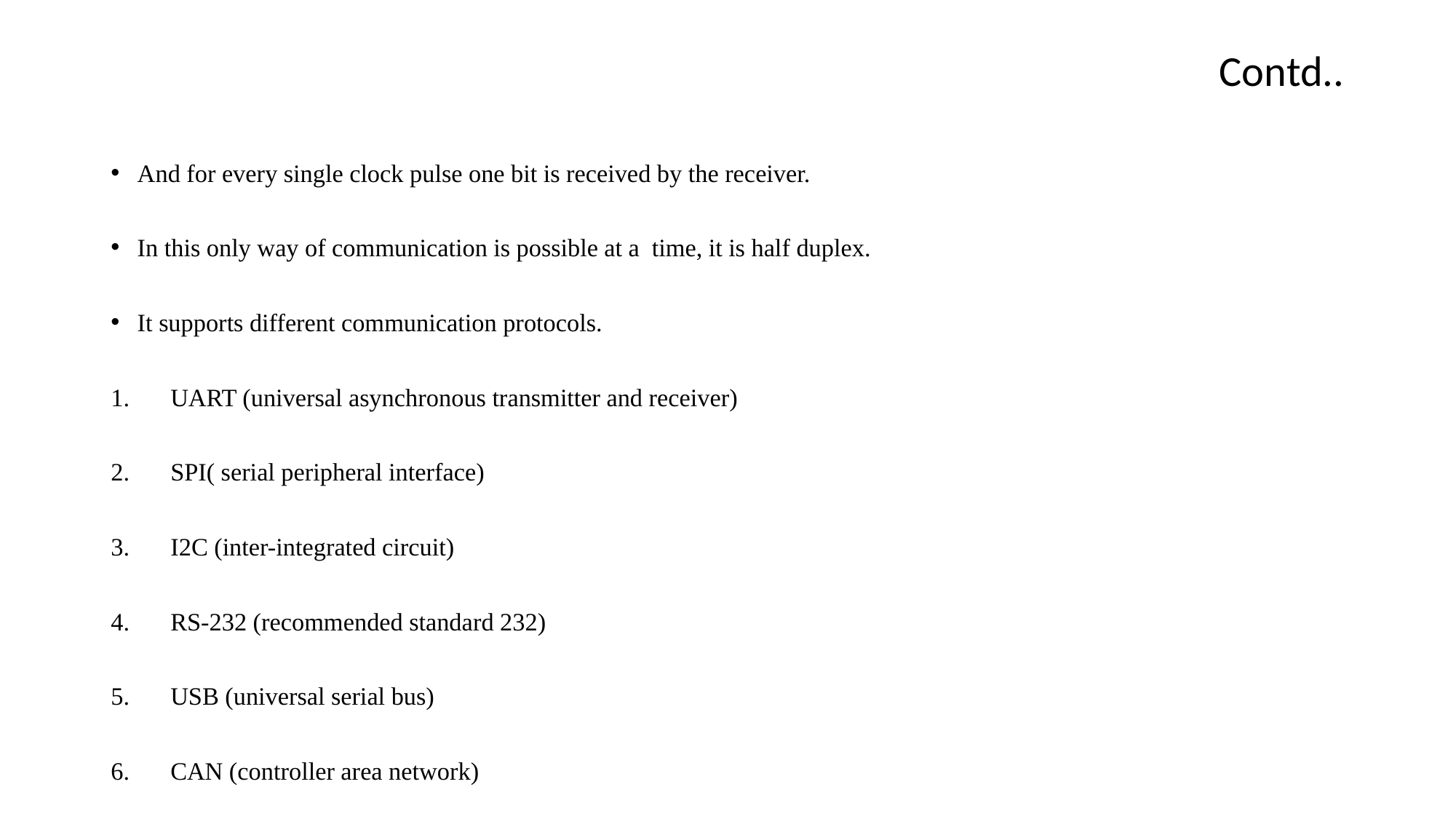

# Contd..
And for every single clock pulse one bit is received by the receiver.
In this only way of communication is possible at a  time, it is half duplex.
It supports different communication protocols.
UART (universal asynchronous transmitter and receiver)
SPI( serial peripheral interface)
I2C (inter-integrated circuit)
RS-232 (recommended standard 232)
USB (universal serial bus)
CAN (controller area network)